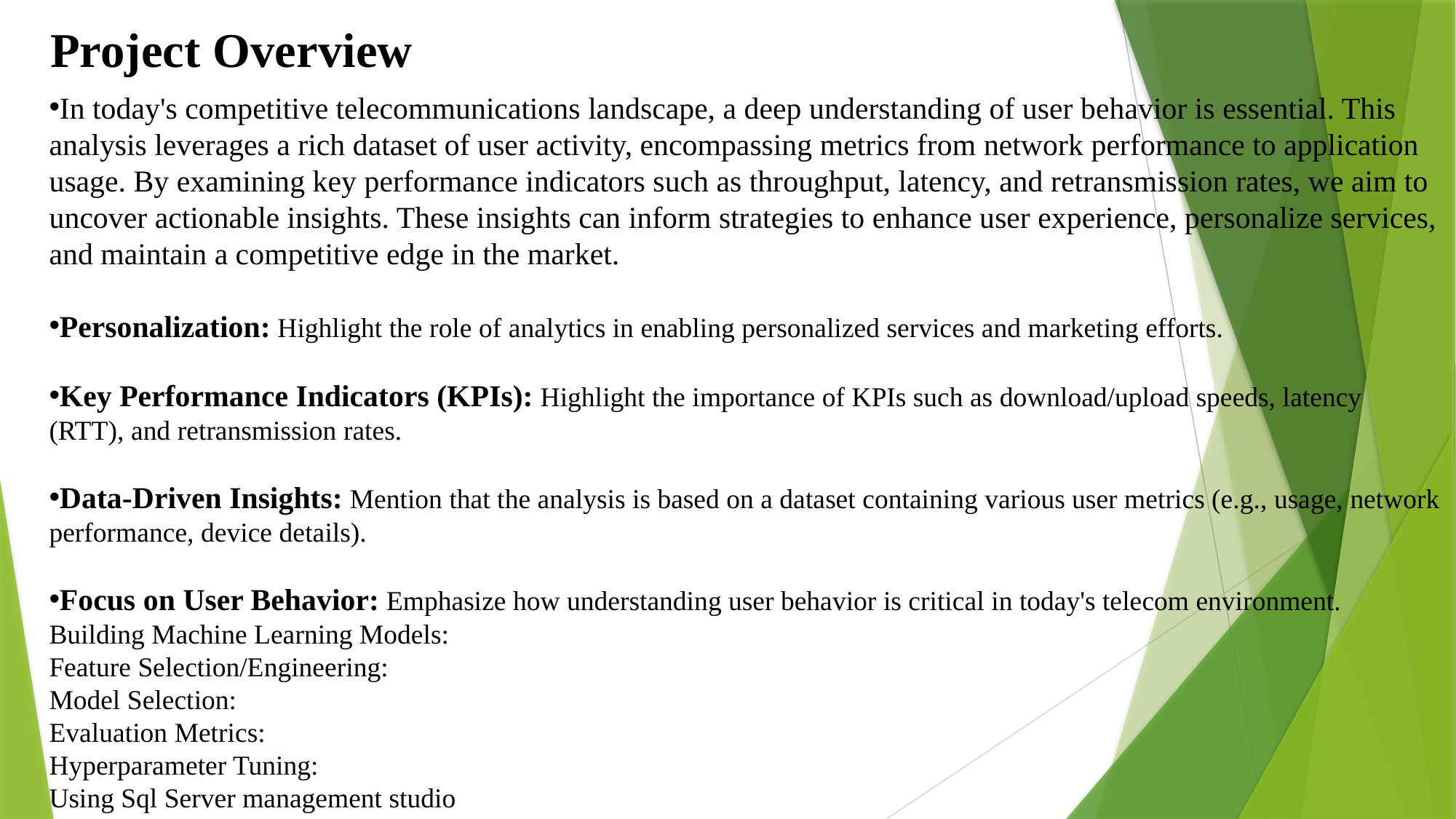

Project Overview
In today's competitive telecommunications landscape, a deep understanding of user behavior is essential. This analysis leverages a rich dataset of user activity, encompassing metrics from network performance to application usage. By examining key performance indicators such as throughput, latency, and retransmission rates, we aim to uncover actionable insights. These insights can inform strategies to enhance user experience, personalize services, and maintain a competitive edge in the market.

Personalization: Highlight the role of analytics in enabling personalized services and marketing efforts.

Key Performance Indicators (KPIs): Highlight the importance of KPIs such as download/upload speeds, latency (RTT), and retransmission rates.

Data-Driven Insights: Mention that the analysis is based on a dataset containing various user metrics (e.g., usage, network performance, device details).

Focus on User Behavior: Emphasize how understanding user behavior is critical in today's telecom environment.
Building Machine Learning Models:
Feature Selection/Engineering:
Model Selection:
Evaluation Metrics:
Hyperparameter Tuning:
Using Sql Server management studio